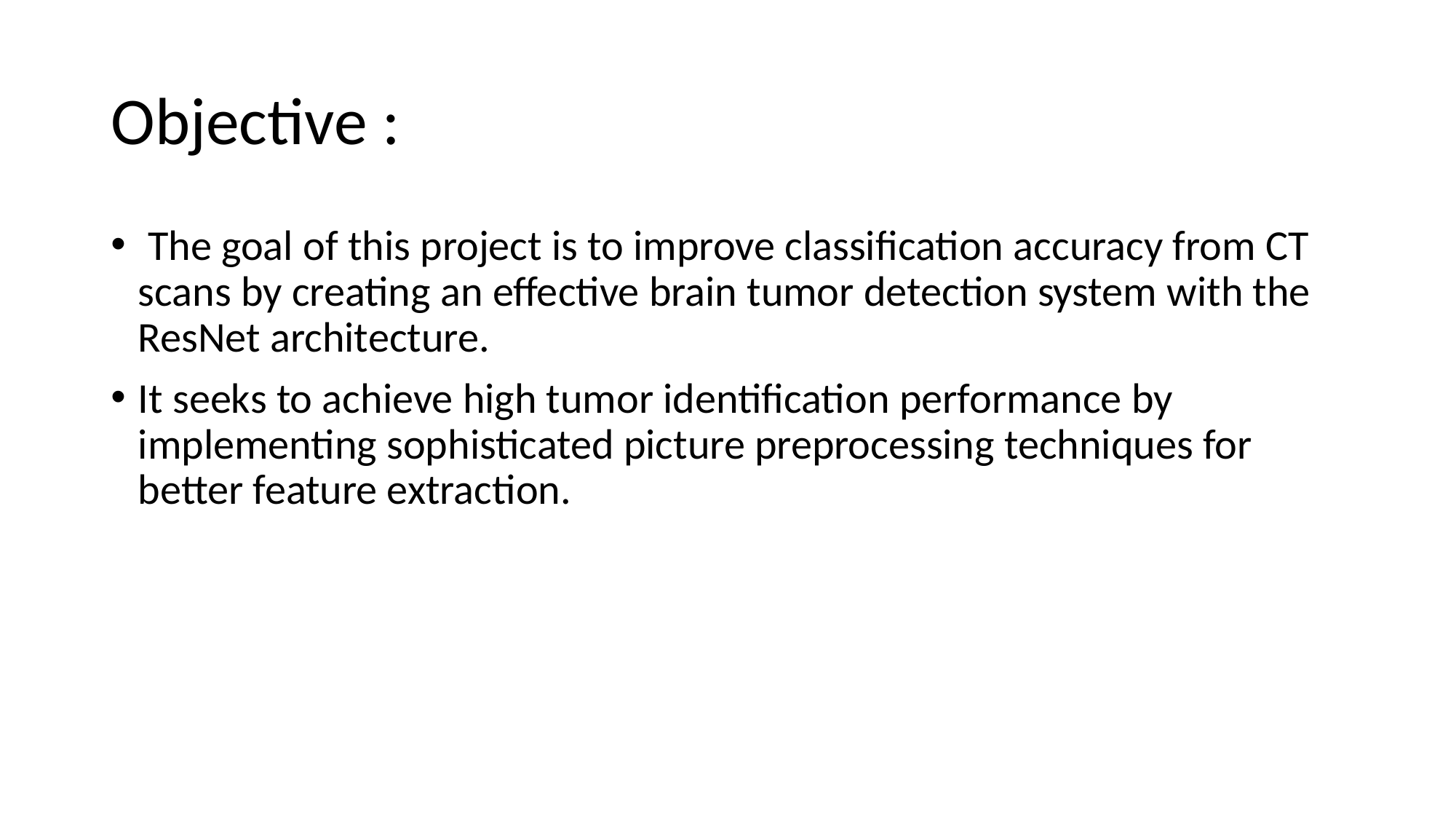

# Objective :
 The goal of this project is to improve classification accuracy from CT scans by creating an effective brain tumor detection system with the ResNet architecture.
It seeks to achieve high tumor identification performance by implementing sophisticated picture preprocessing techniques for better feature extraction.